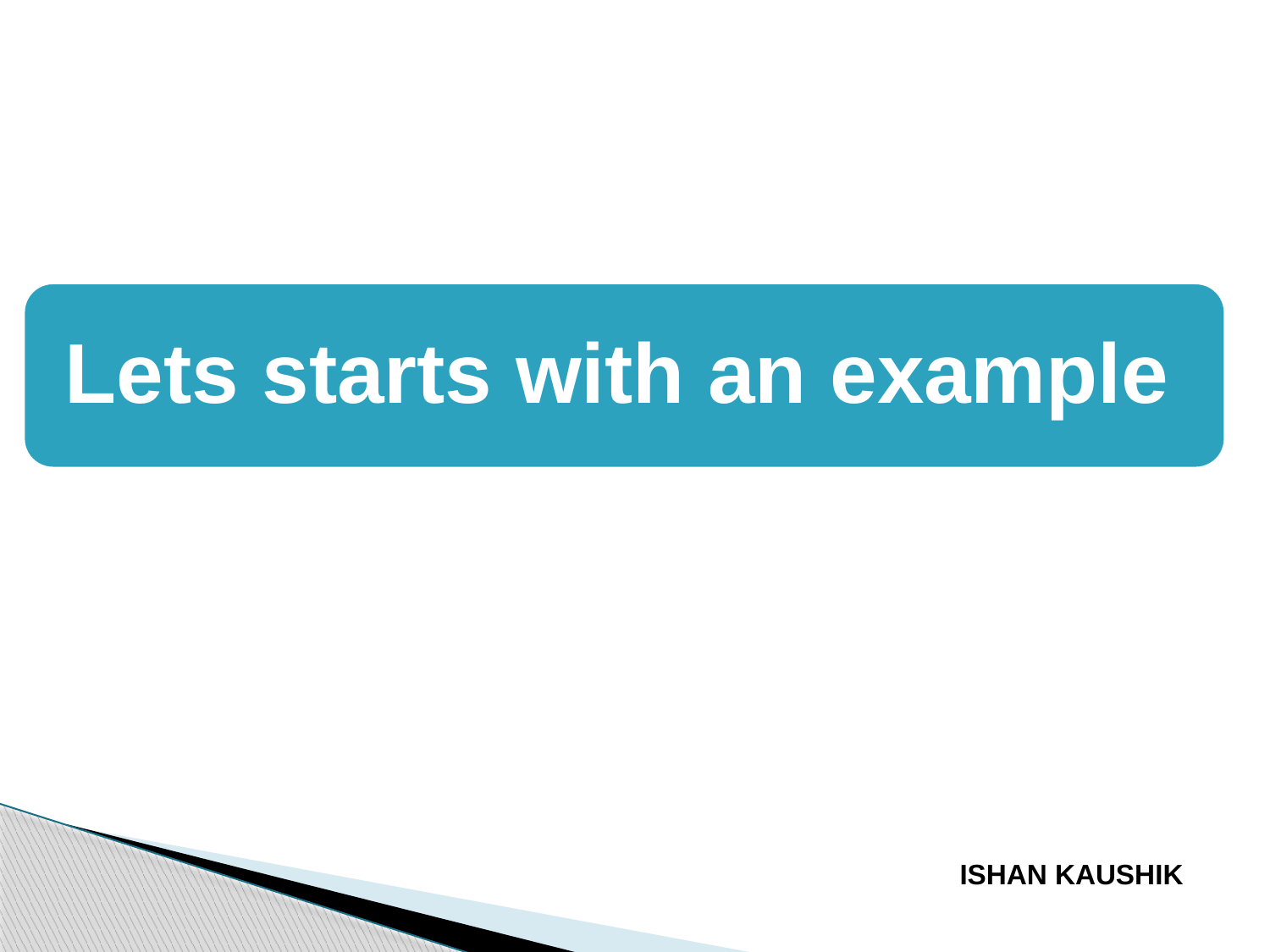

Lets starts with an example

ISHAN KAUSHIK